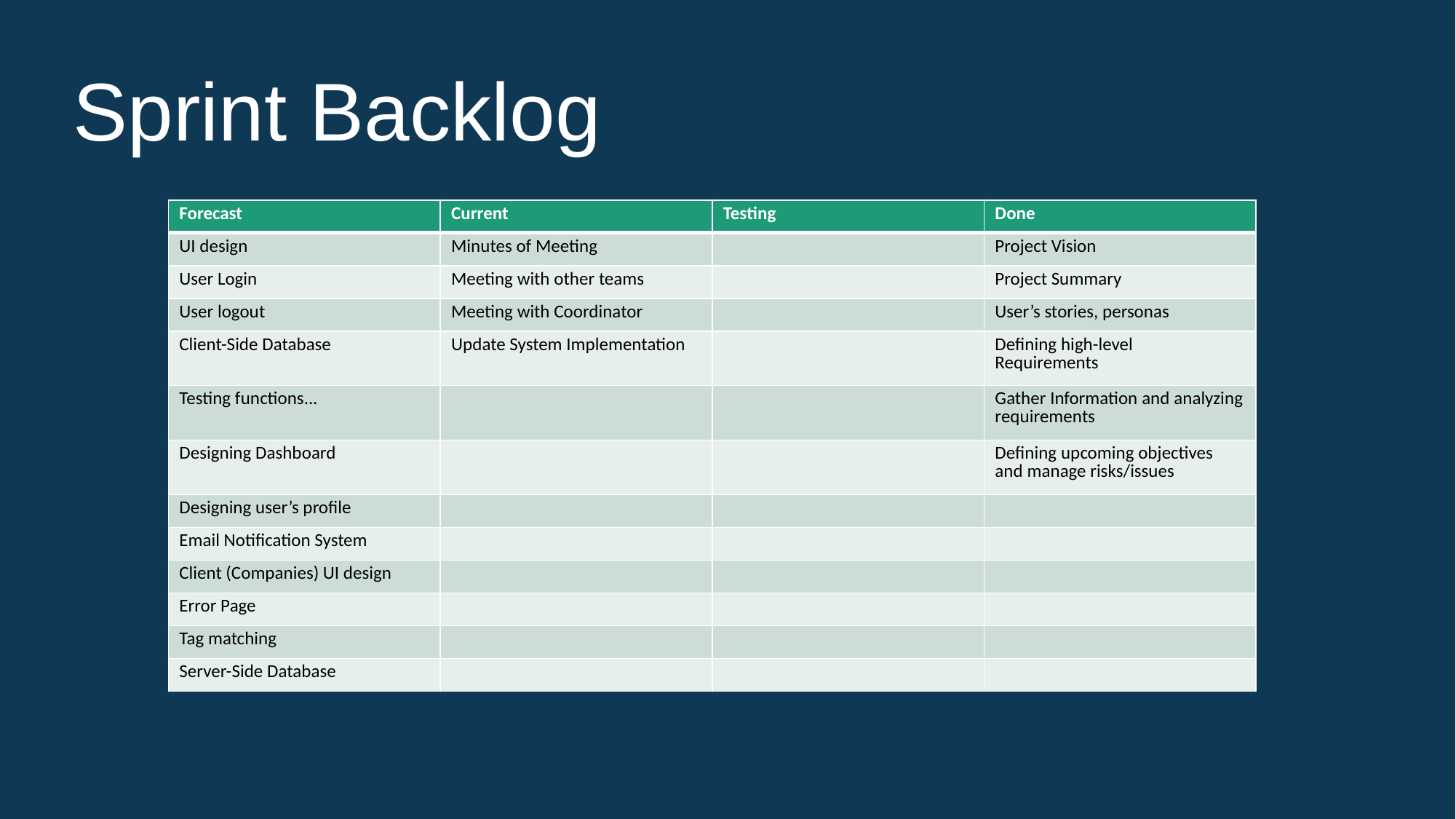

Sprint Backlog
| Forecast | Current | Testing | Done |
| --- | --- | --- | --- |
| UI design | Minutes of Meeting |  | Project Vision |
| User Login | Meeting with other teams |  | Project Summary |
| User logout | Meeting with Coordinator |  | User’s stories, personas |
| Client-Side Database | Update System Implementation |  | Defining high-level Requirements |
| Testing functions... |  |  | Gather Information and analyzing requirements |
| Designing Dashboard |  |  | Defining upcoming objectives and manage risks/issues |
| Designing user’s profile |  |  |  |
| Email Notification System |  |  |  |
| Client (Companies) UI design |  |  |  |
| Error Page |  |  |  |
| Tag matching |  |  |  |
| Server-Side Database |  |  |  |